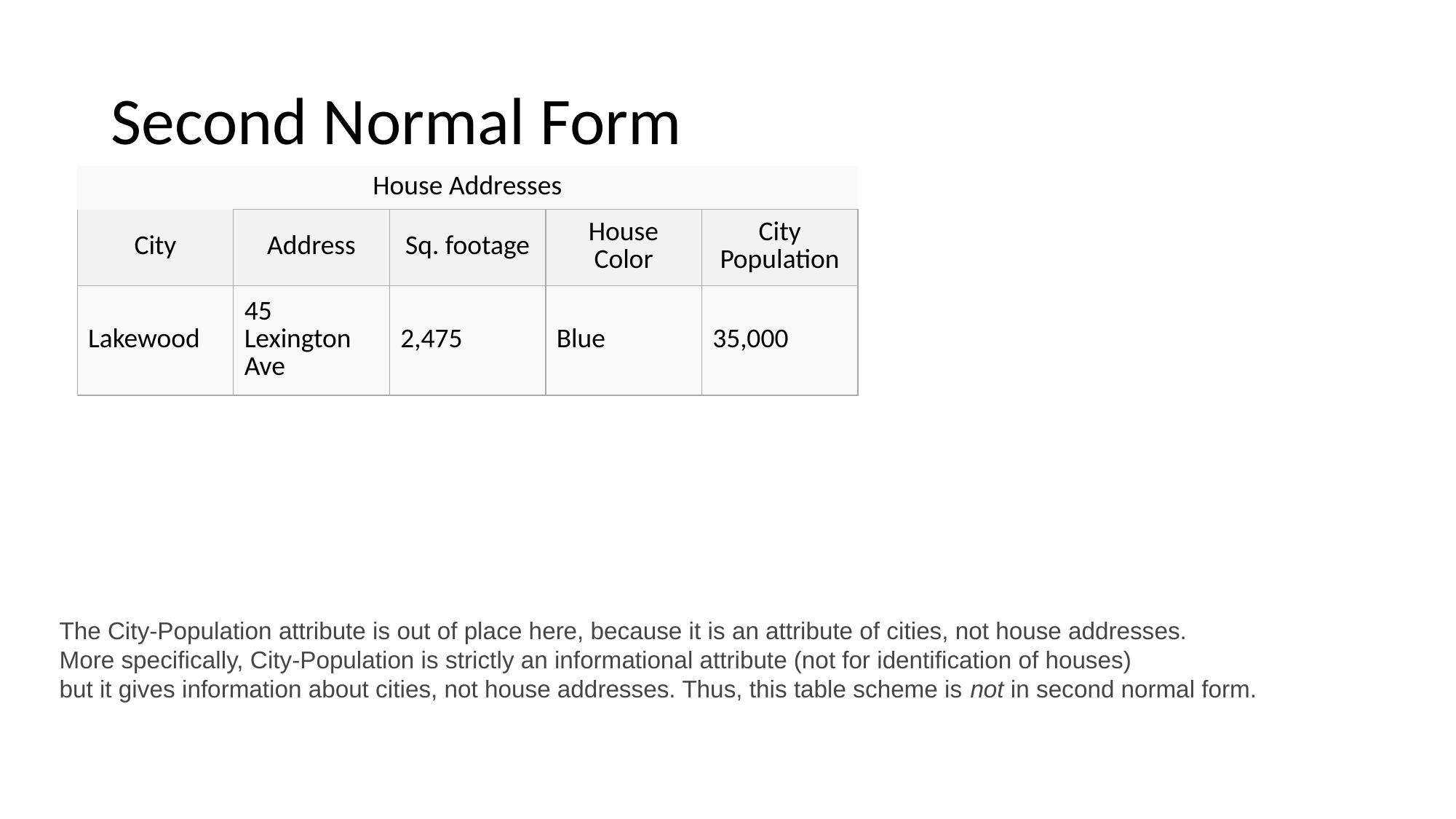

# Second Normal Form
| House Addresses |  |  |  |  |
| --- | --- | --- | --- | --- |
| City | Address | Sq. footage | House Color | City Population |
| Lakewood | 45 Lexington Ave | 2,475 | Blue | 35,000 |
The City-Population attribute is out of place here, because it is an attribute of cities, not house addresses.
More specifically, City-Population is strictly an informational attribute (not for identification of houses)
but it gives information about cities, not house addresses. Thus, this table scheme is not in second normal form.